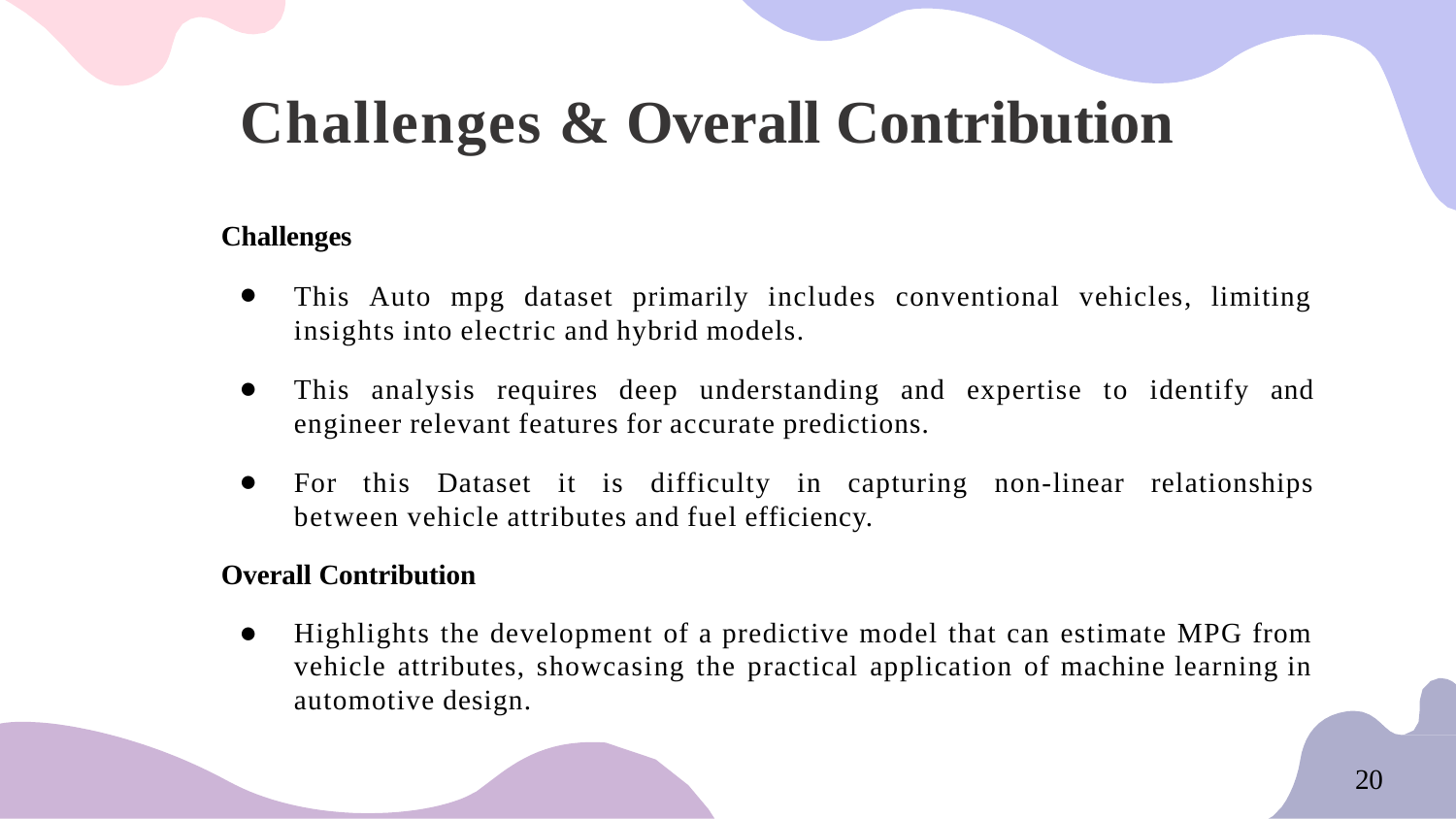

# Challenges &Overall Contribution
Challenges
This Auto mpg dataset primarily includes conventional vehicles, limiting insights into electric and hybrid models.
This analysis requires deep understanding and expertise to identify and engineer relevant features for accurate predictions.
For  this  Dataset  it  is  difficulty  in  capturing  non-linear  relationships between vehicle attributes and fuel efficiency.
Overall Contribution
Highlights the development of a predictive model that can estimate MPG from vehicle attributes, showcasing the practical application of machine learning in automotive design.
20